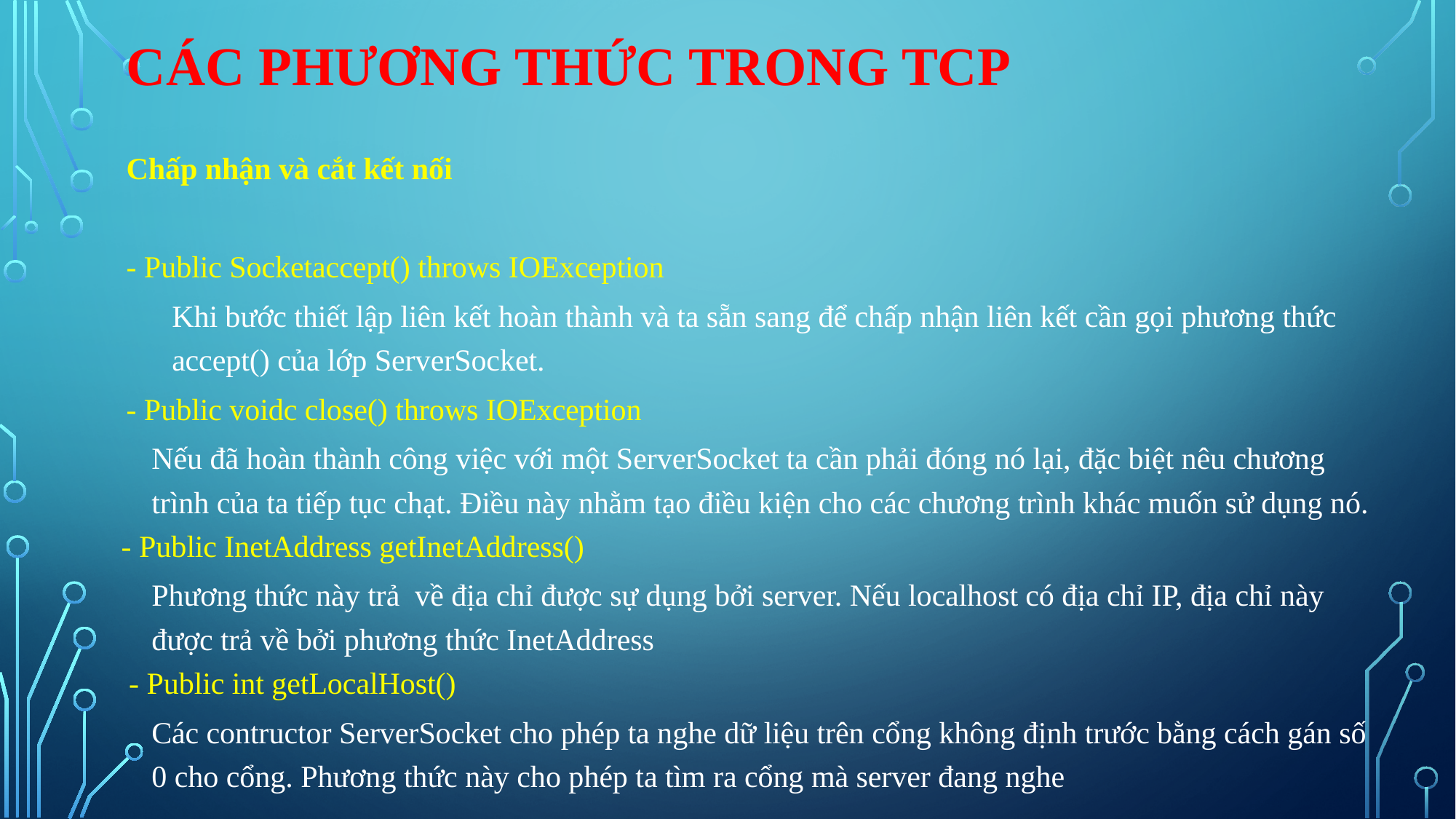

# Các phương thức trong TCP
Chấp nhận và cắt kết nối

- Public Socketaccept() throws IOException
		Khi bước thiết lập liên kết hoàn thành và ta sẵn sang để chấp nhận liên kết cần gọi phương thức accept() của lớp ServerSocket.
- Public voidc close() throws IOException
		Nếu đã hoàn thành công việc với một ServerSocket ta cần phải đóng nó lại, đặc biệt nêu chương trình của ta tiếp tục chạt. Điều này nhằm tạo điều kiện cho các chương trình khác muốn sử dụng nó.
	  - Public InetAddress getInetAddress()
		Phương thức này trả  về địa chỉ được sự dụng bởi server. Nếu localhost có địa chỉ IP, địa chỉ này được trả về bởi phương thức InetAddress
	   - Public int getLocalHost()
		Các contructor ServerSocket cho phép ta nghe dữ liệu trên cổng không định trước bằng cách gán số 0 cho cổng. Phương thức này cho phép ta tìm ra cổng mà server đang nghe